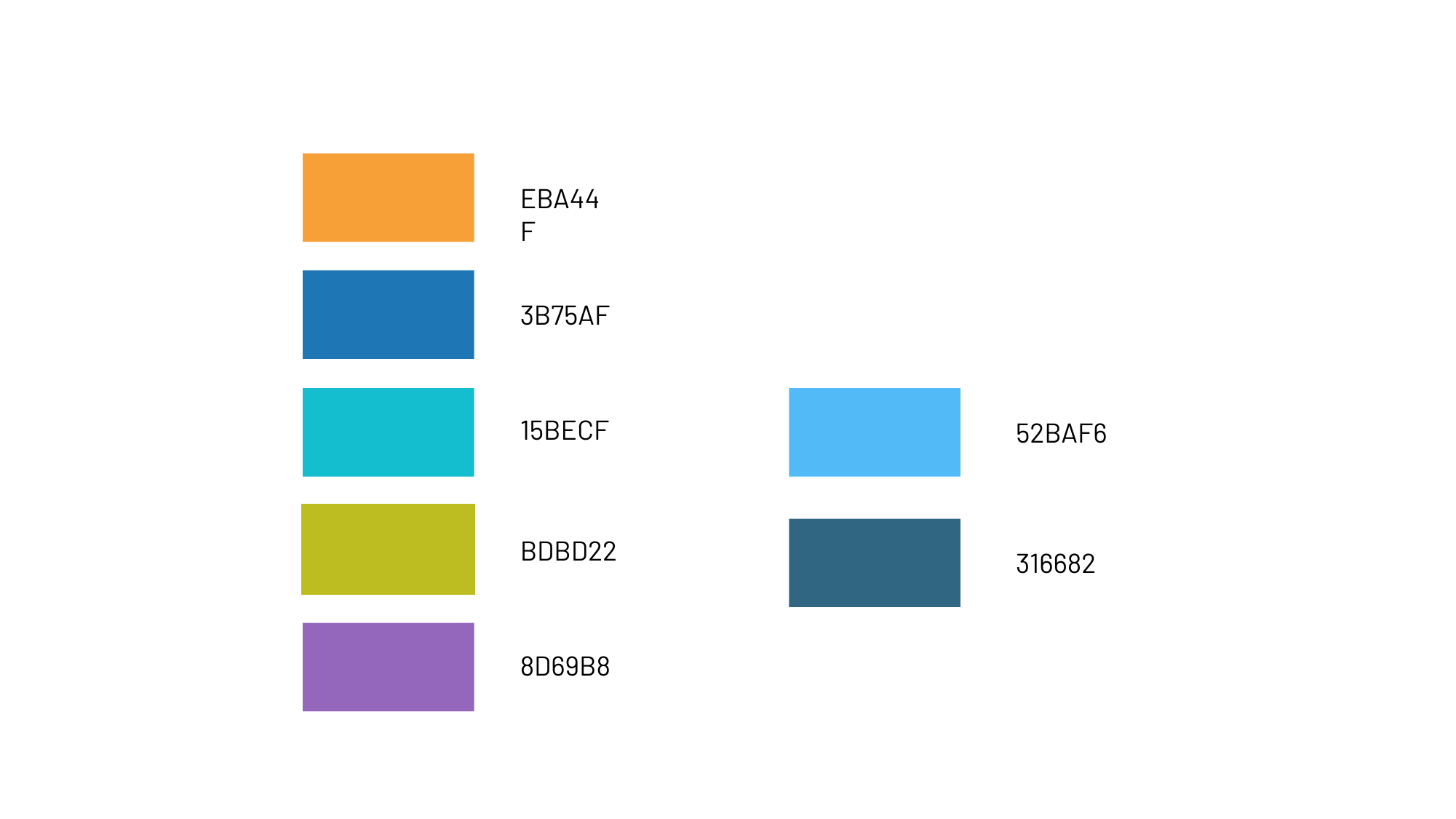

EBA44F

3B75AF

15BECF
52BAF6

BDBD22
316682

8D69B8